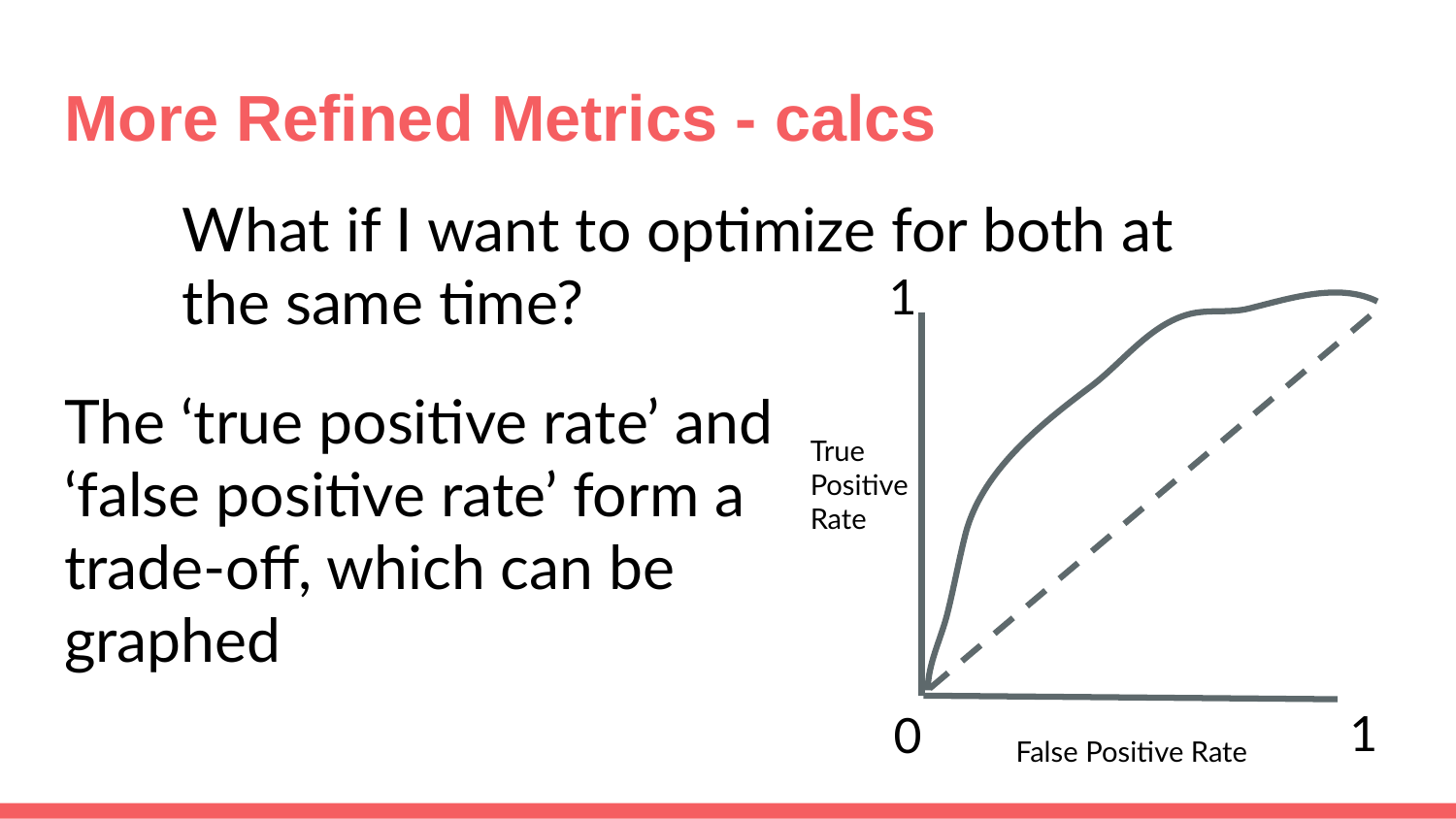

# More Refined Metrics - calcs

What if I want to optimize for both at the same time?

1

The ‘true positive rate’ and ‘false positive rate’ form a trade-off, which can be graphed
True Positive Rate
1
0
False Positive Rate